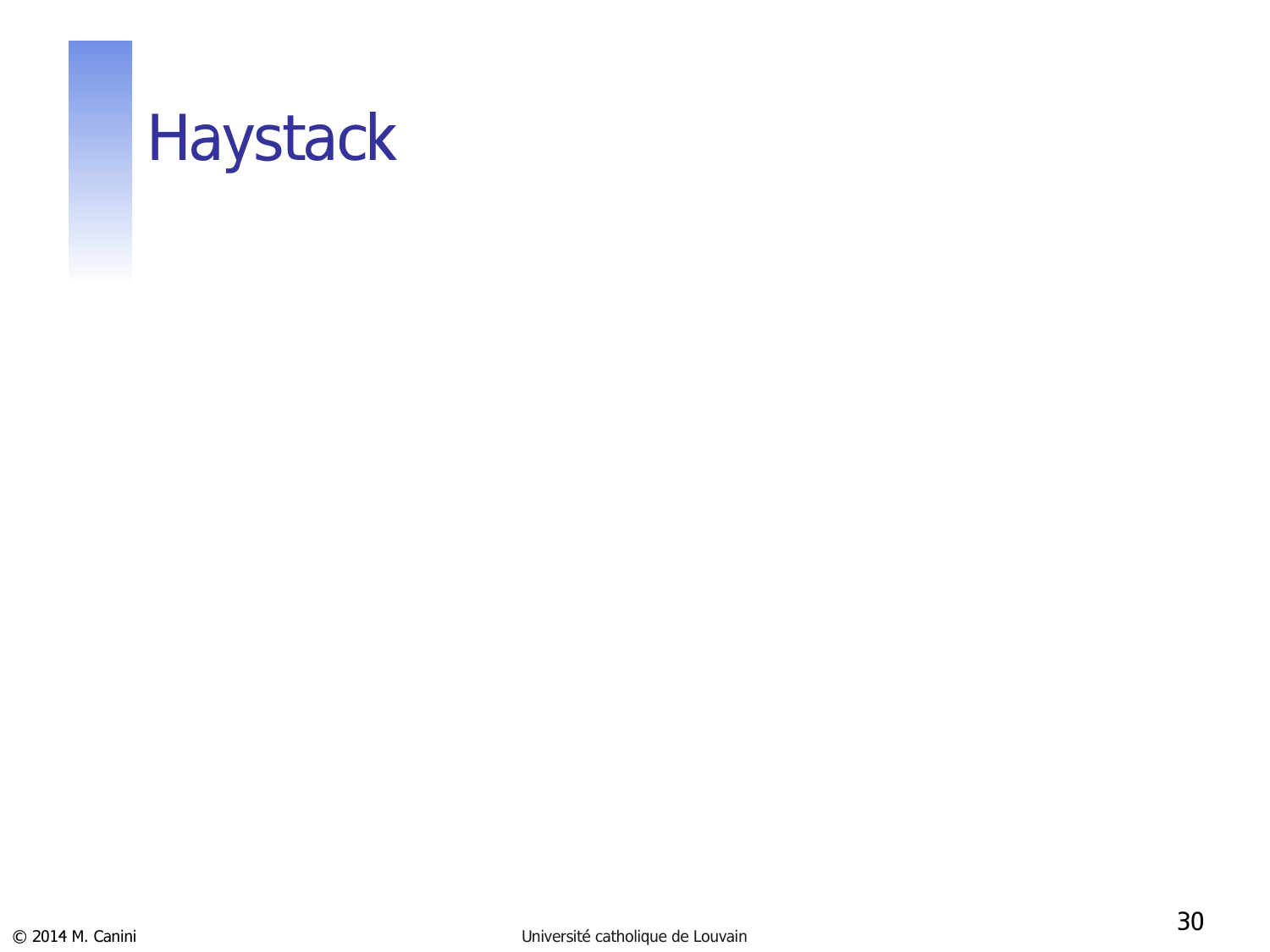

# Haystack
30
Université catholique de Louvain